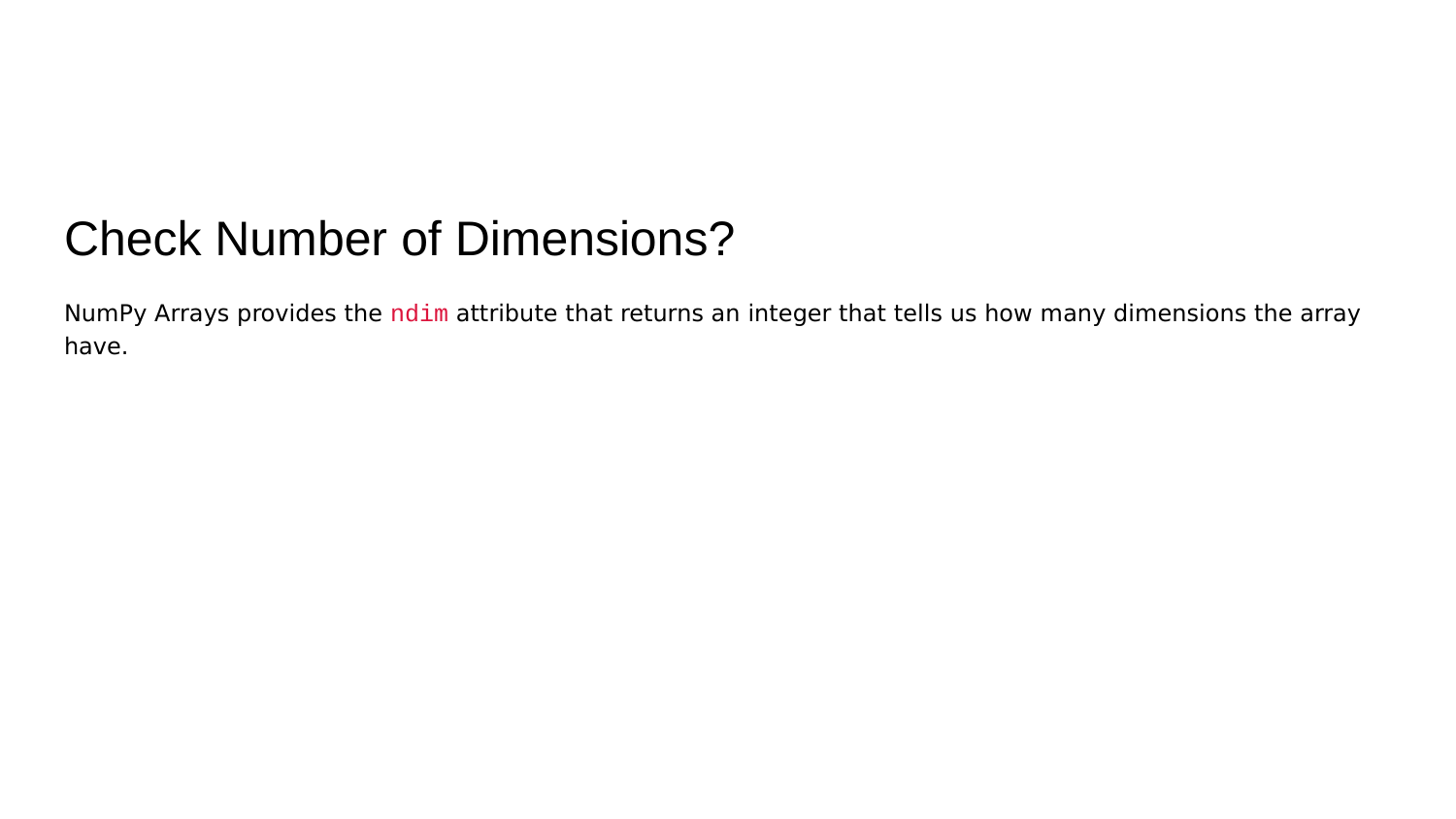

Check Number of Dimensions?
NumPy Arrays provides the ndim attribute that returns an integer that tells us how many dimensions the array have.